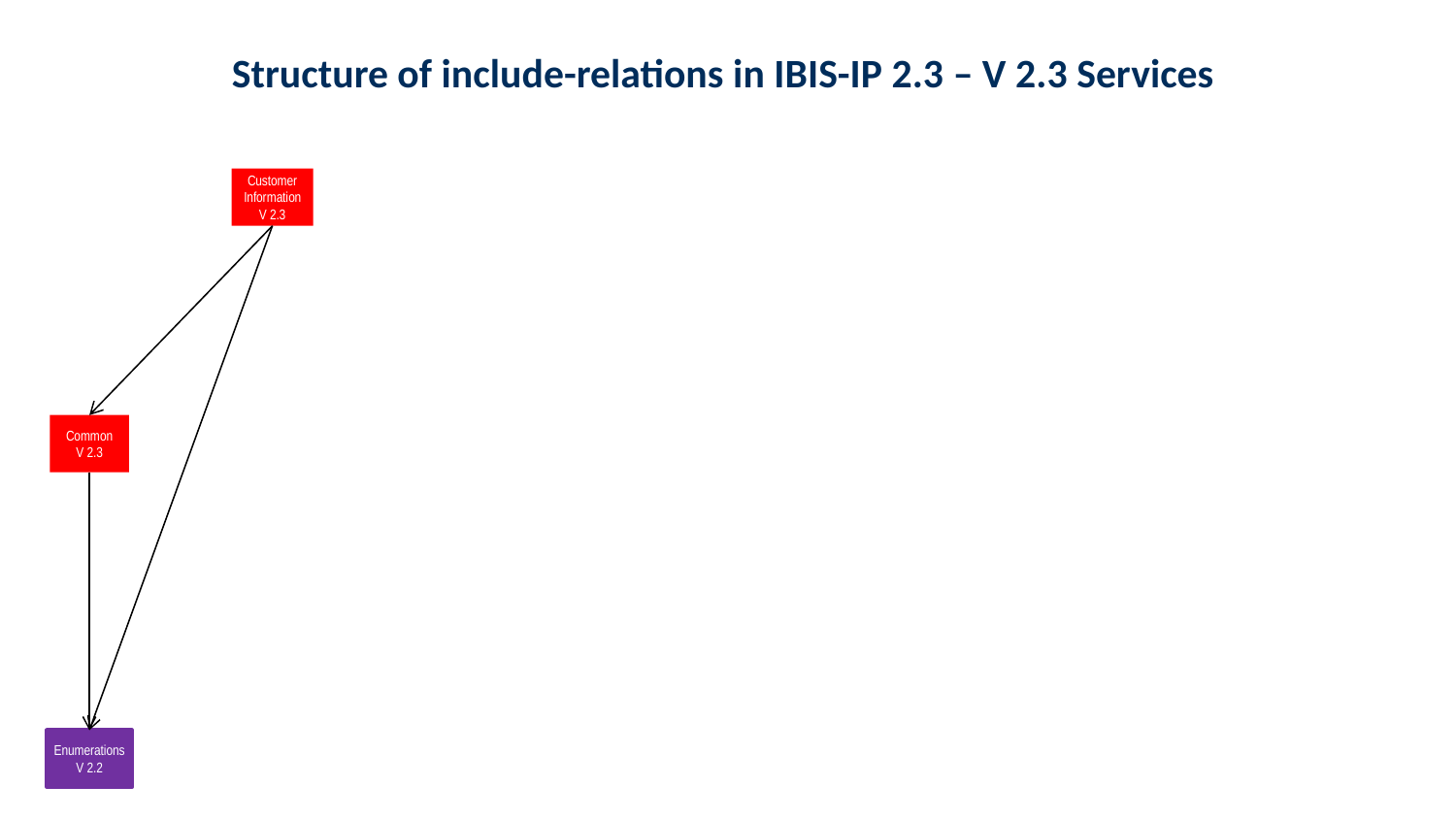

Structure of include-relations in IBIS-IP 2.3 – V 2.3 Services
Customer
Information
V 2.3
Common
V 2.3
Enumerations
V 2.2